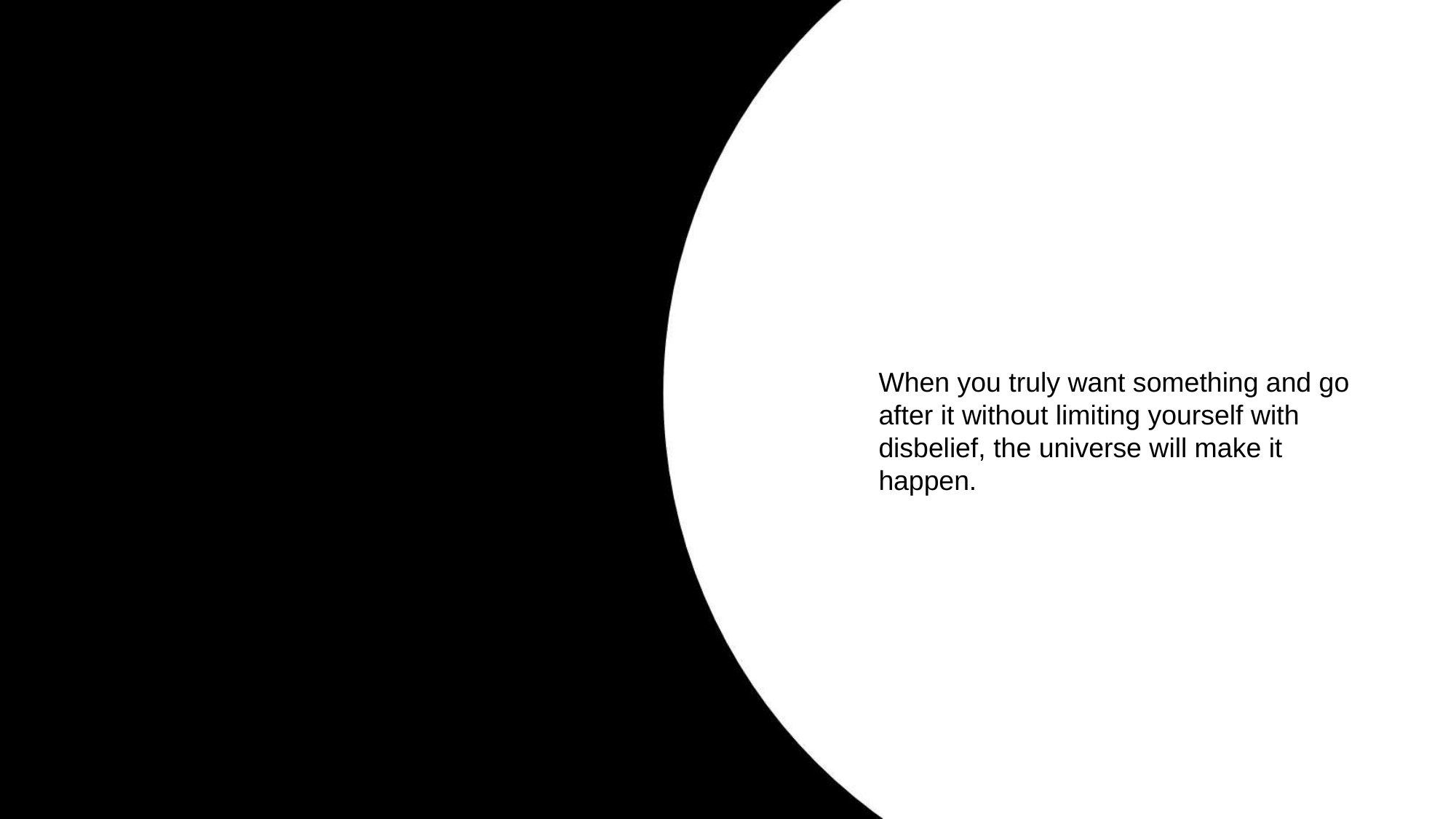

When you truly want something and go after it without limiting yourself with disbelief, the universe will make it happen.